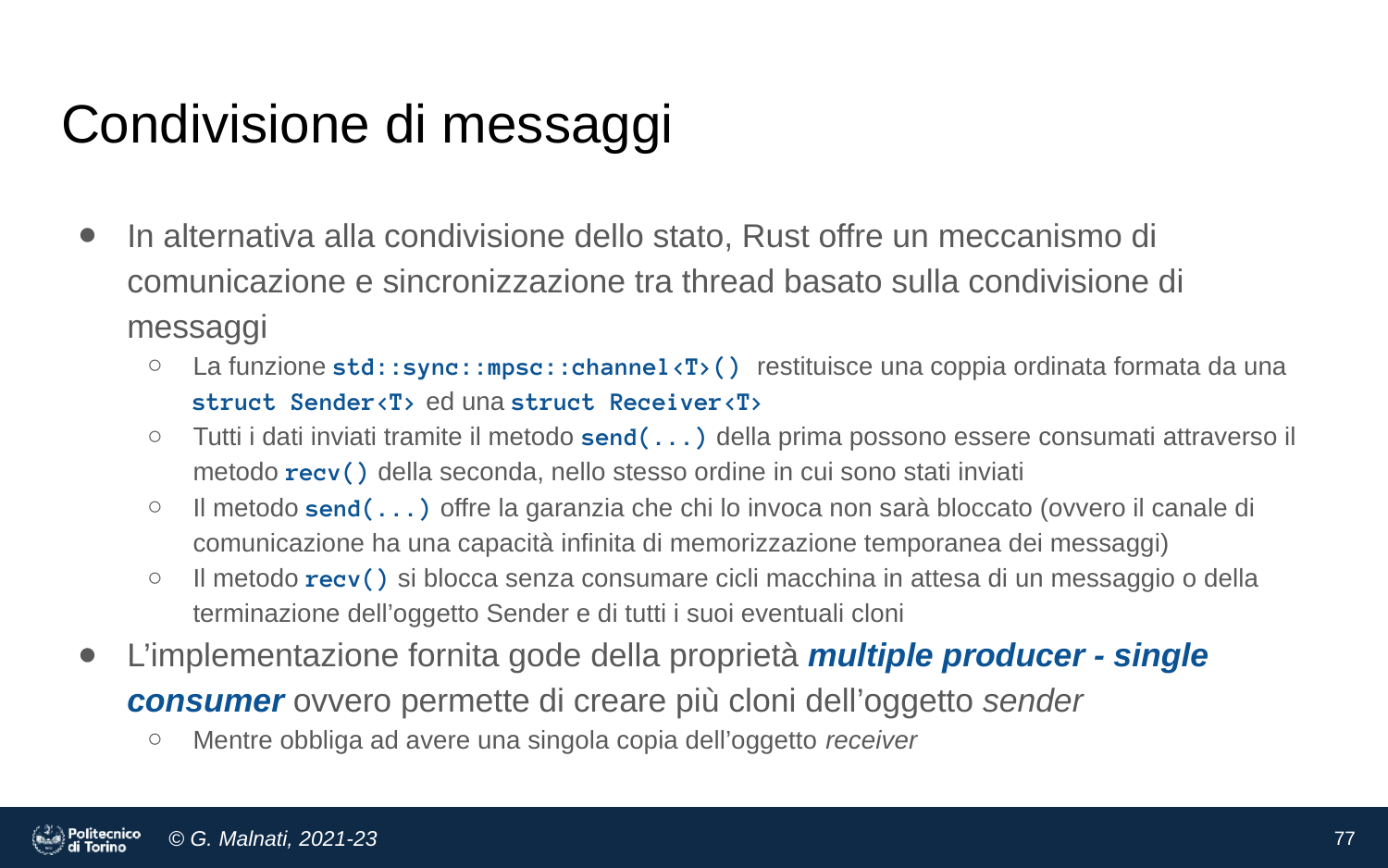

# Condivisione di messaggi
In alternativa alla condivisione dello stato, Rust offre un meccanismo di comunicazione e sincronizzazione tra thread basato sulla condivisione di messaggi
La funzione std::sync::mpsc::channel<T>() restituisce una coppia ordinata formata da una struct Sender<T> ed una struct Receiver<T>
Tutti i dati inviati tramite il metodo send(...) della prima possono essere consumati attraverso il metodo recv() della seconda, nello stesso ordine in cui sono stati inviati
Il metodo send(...) offre la garanzia che chi lo invoca non sarà bloccato (ovvero il canale di comunicazione ha una capacità infinita di memorizzazione temporanea dei messaggi)
Il metodo recv() si blocca senza consumare cicli macchina in attesa di un messaggio o della terminazione dell’oggetto Sender e di tutti i suoi eventuali cloni
L’implementazione fornita gode della proprietà multiple producer - single consumer ovvero permette di creare più cloni dell’oggetto sender
Mentre obbliga ad avere una singola copia dell’oggetto receiver
77